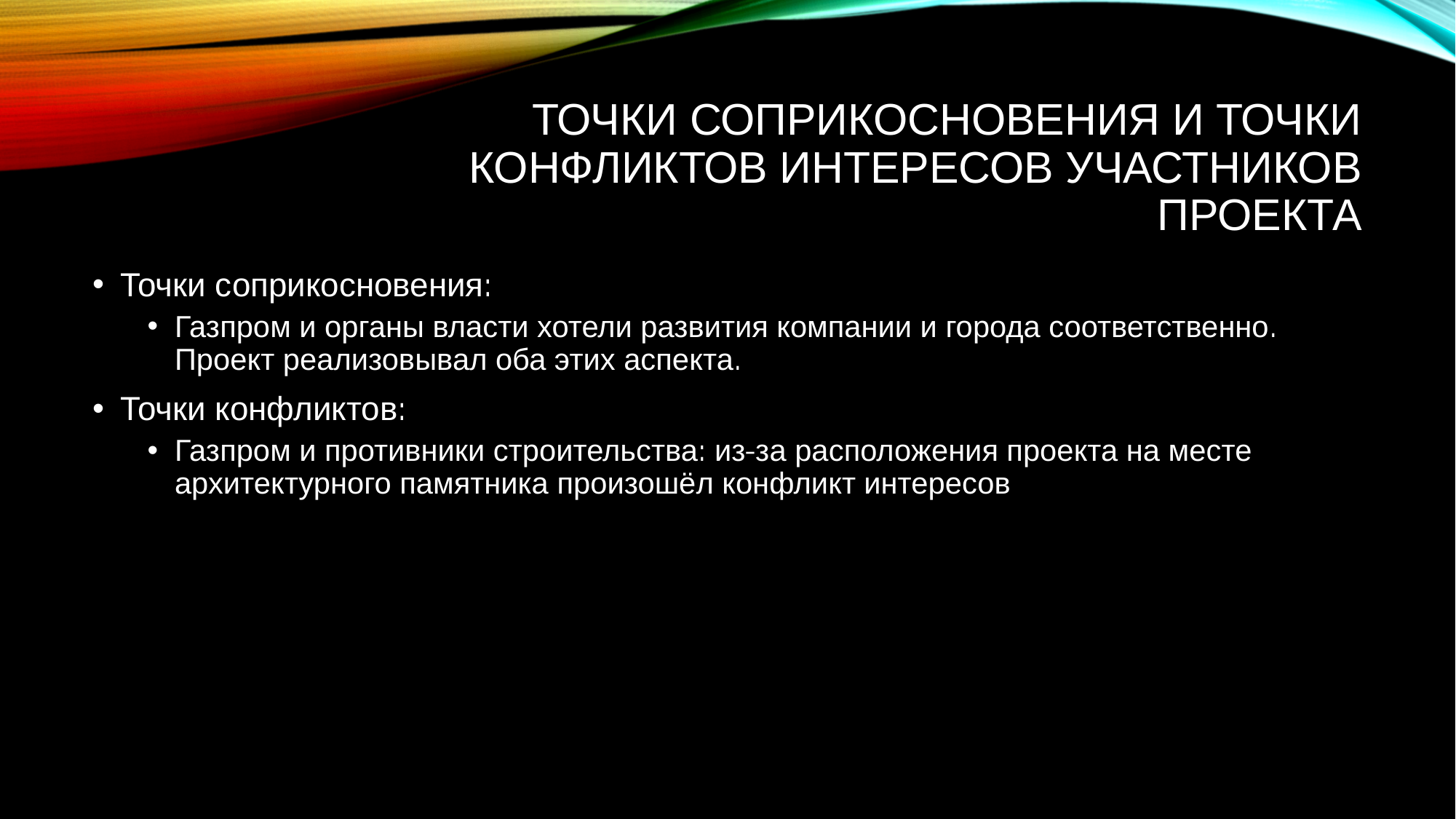

# Точки соприкосновения и точки конфликтов интересов участников проекта
Точки соприкосновения:
Газпром и органы власти хотели развития компании и города соответственно. Проект реализовывал оба этих аспекта.
Точки конфликтов:
Газпром и противники строительства: из-за расположения проекта на месте архитектурного памятника произошёл конфликт интересов